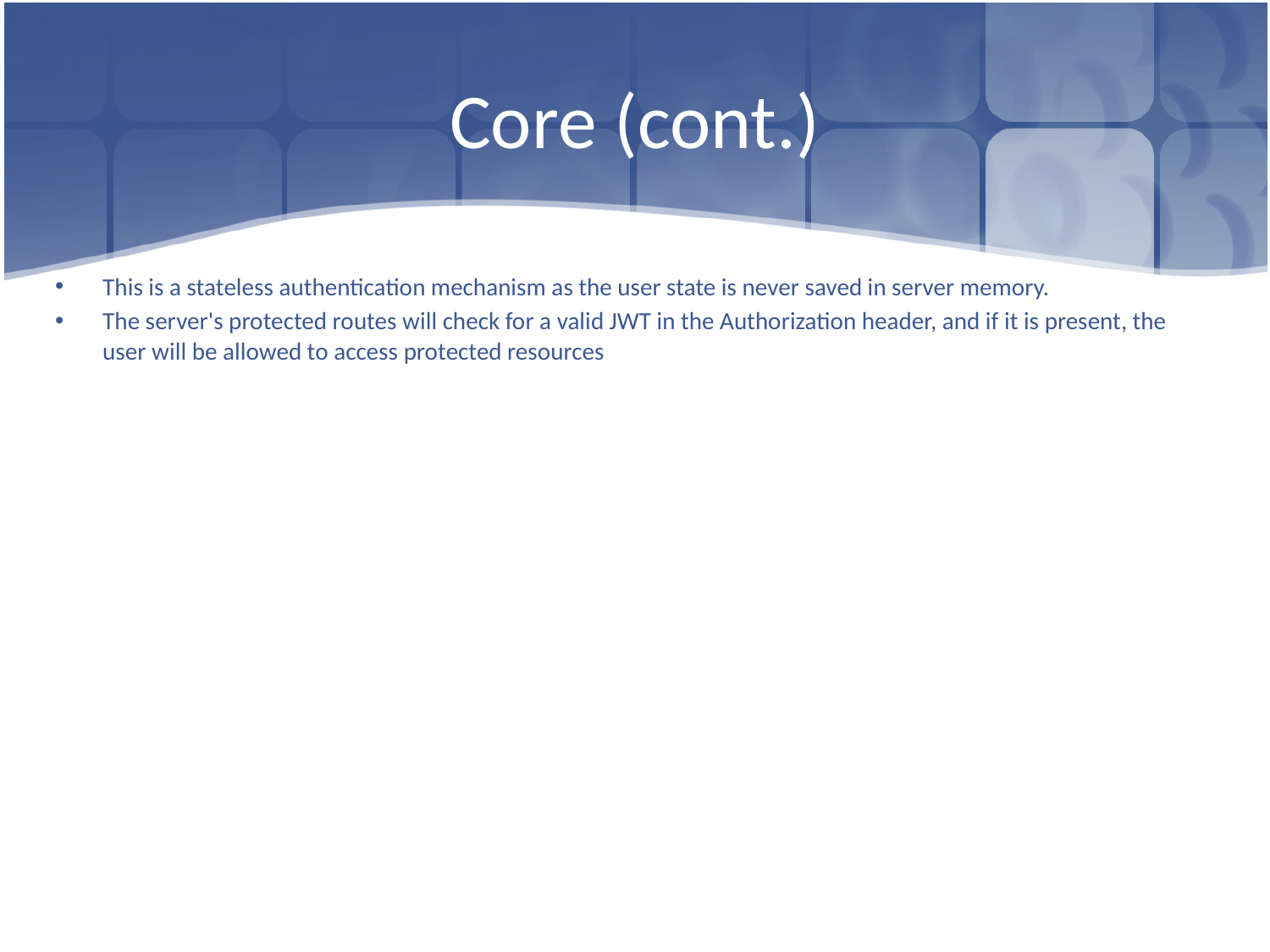

# Core (cont.)
This is a stateless authentication mechanism as the user state is never saved in server memory.
The server's protected routes will check for a valid JWT in the Authorization header, and if it is present, the user will be allowed to access protected resources